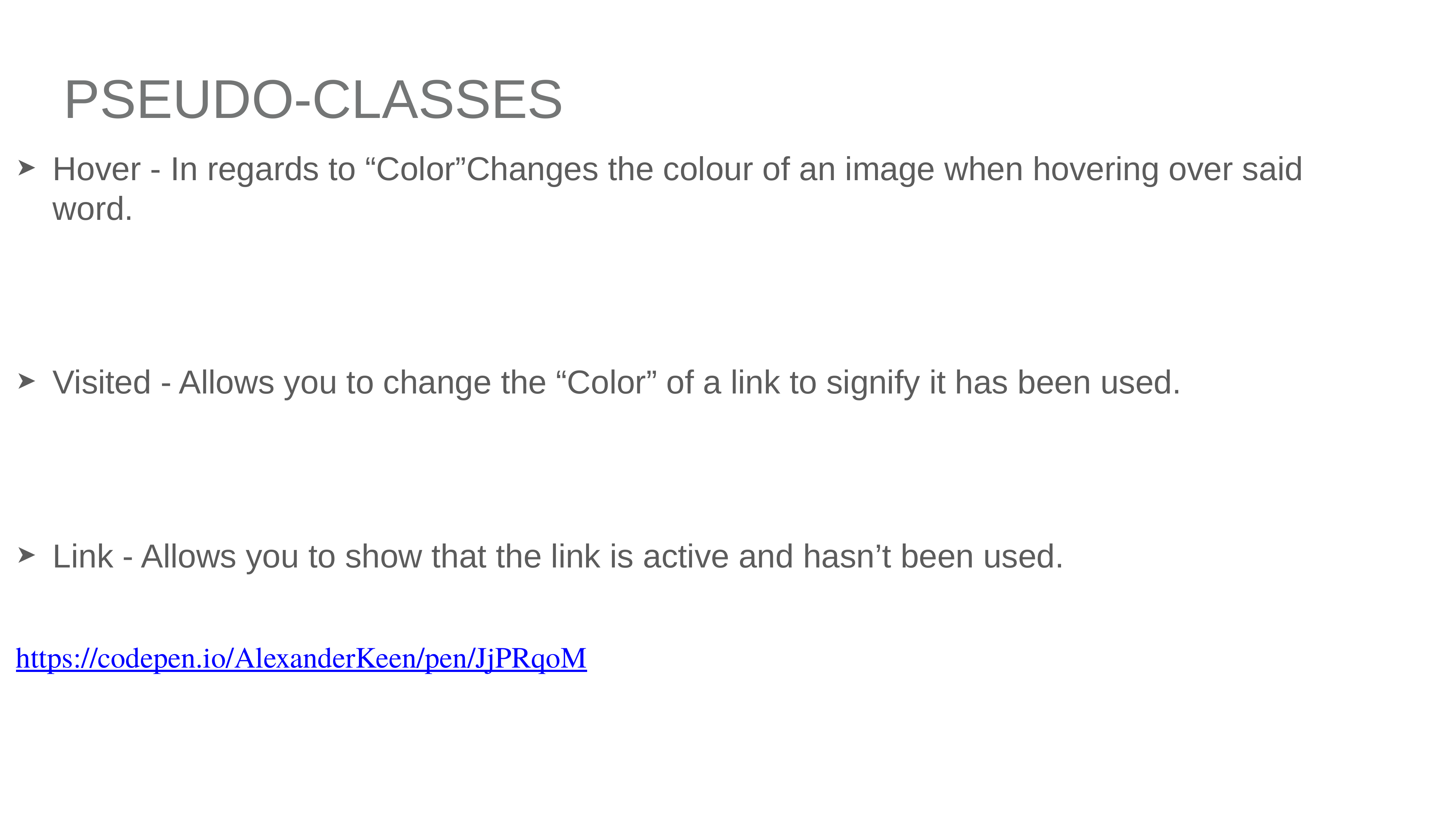

# Pseudo-Classes

Hover - In regards to “Color”Changes the colour of an image when hovering over said word.

Visited - Allows you to change the “Color” of a link to signify it has been used.

Link - Allows you to show that the link is active and hasn’t been used.

https://codepen.io/AlexanderKeen/pen/JjPRqoM